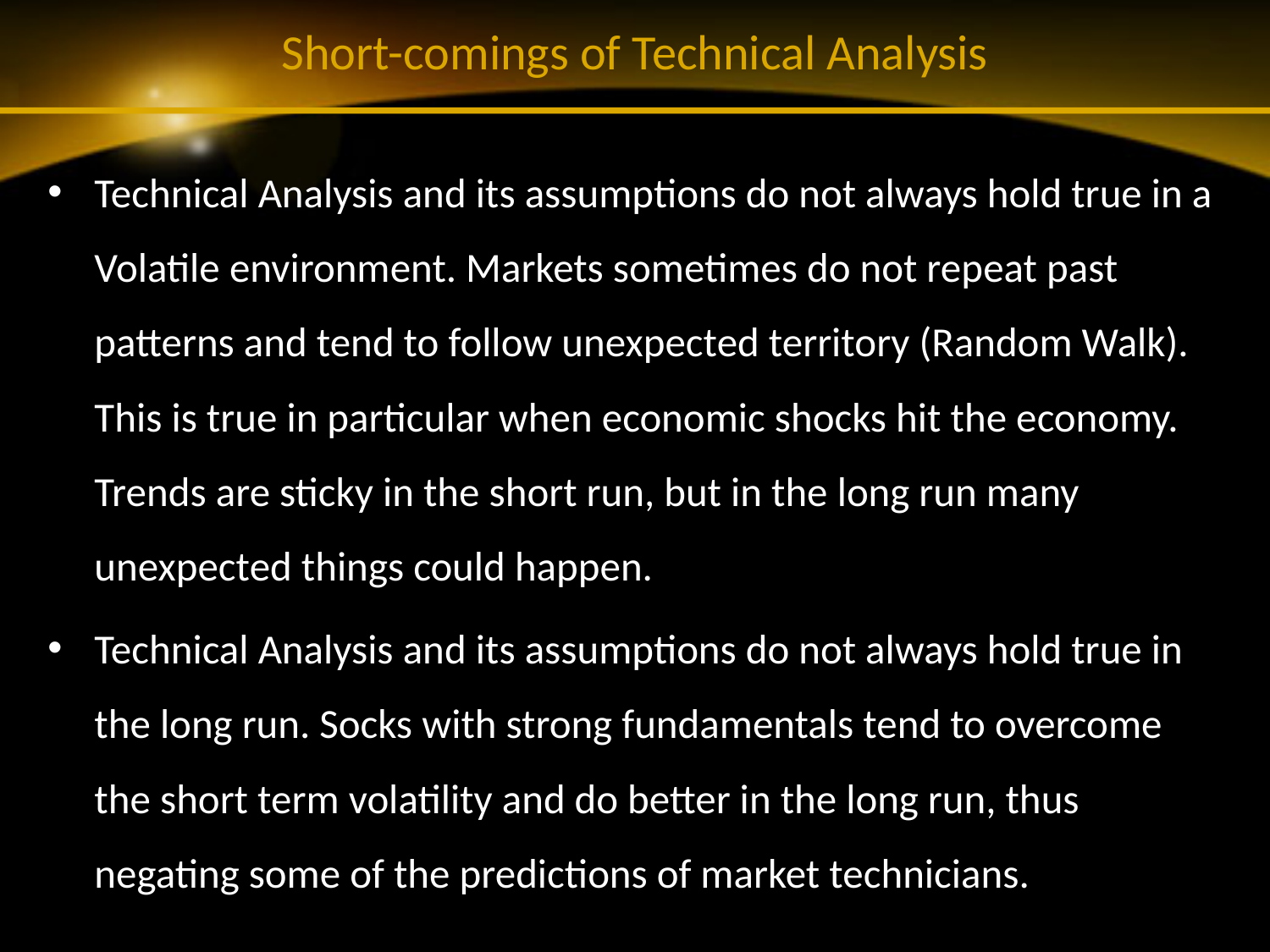

# Short-comings of Technical Analysis

Technical Analysis and its assumptions do not always hold true in a Volatile environment. Markets sometimes do not repeat past patterns and tend to follow unexpected territory (Random Walk). This is true in particular when economic shocks hit the economy. Trends are sticky in the short run, but in the long run many unexpected things could happen.
Technical Analysis and its assumptions do not always hold true in the long run. Socks with strong fundamentals tend to overcome the short term volatility and do better in the long run, thus negating some of the predictions of market technicians.